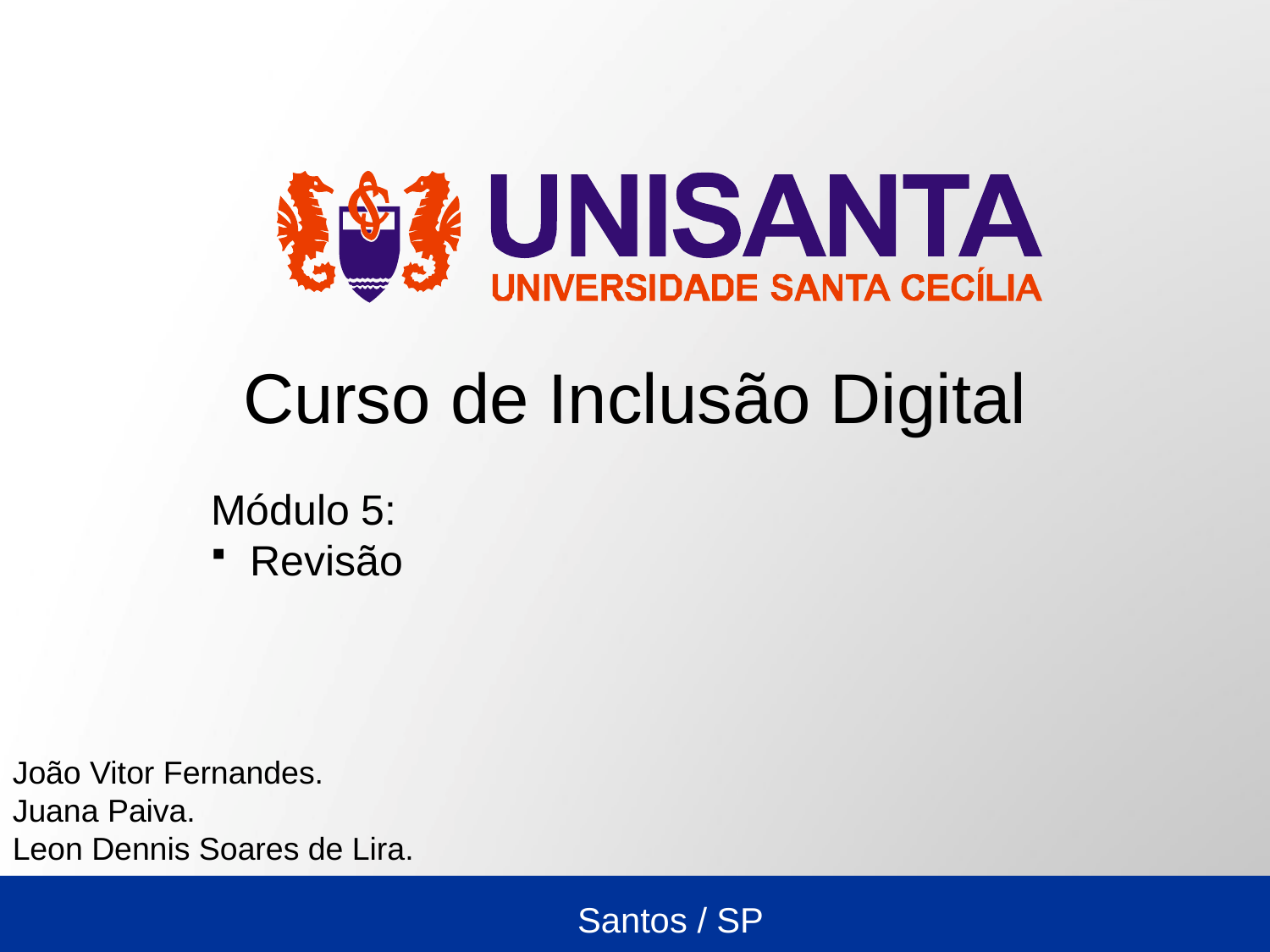

# Curso de Inclusão Digital
Módulo 5:
Revisão

João Vitor Fernandes.
Juana Paiva.
Leon Dennis Soares de Lira.